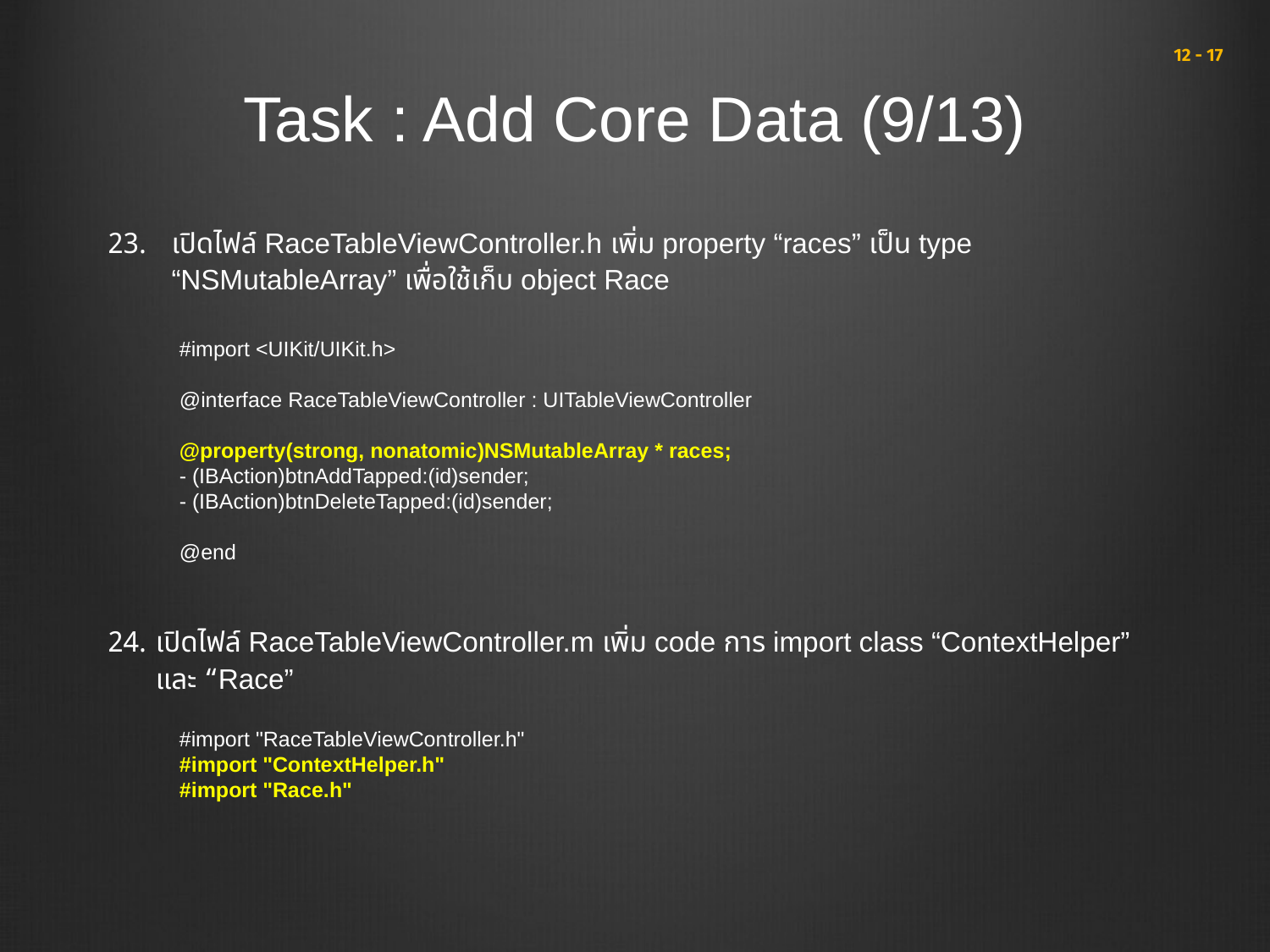

# Task : Add Core Data (9/13)
 12 - 17
เปิดไฟล์ RaceTableViewController.h เพิ่ม property “races” เป็น type “NSMutableArray” เพื่อใช้เก็บ object Race

เปิดไฟล์ RaceTableViewController.m เพิ่ม code การ import class “ContextHelper” และ “Race”

#import <UIKit/UIKit.h>

@interface RaceTableViewController : UITableViewController

@property(strong, nonatomic)NSMutableArray * races;
- (IBAction)btnAddTapped:(id)sender;
- (IBAction)btnDeleteTapped:(id)sender;

@end
#import "RaceTableViewController.h"
#import "ContextHelper.h"
#import "Race.h"